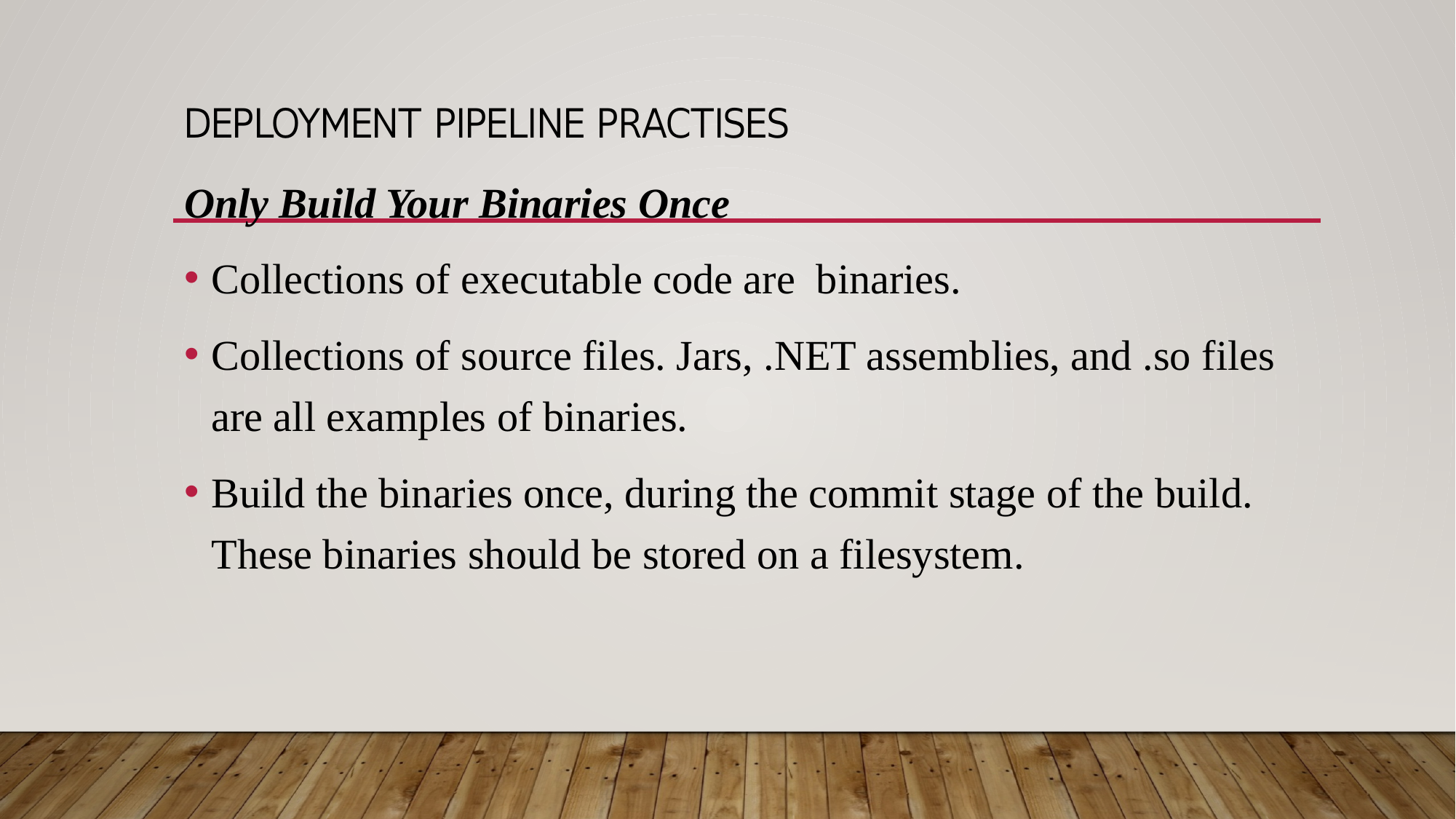

# Deployment pipeline practises
Only Build Your Binaries Once
Collections of executable code are  binaries.
Collections of source files. Jars, .NET assemblies, and .so files are all examples of binaries.
Build the binaries once, during the commit stage of the build. These binaries should be stored on a filesystem.